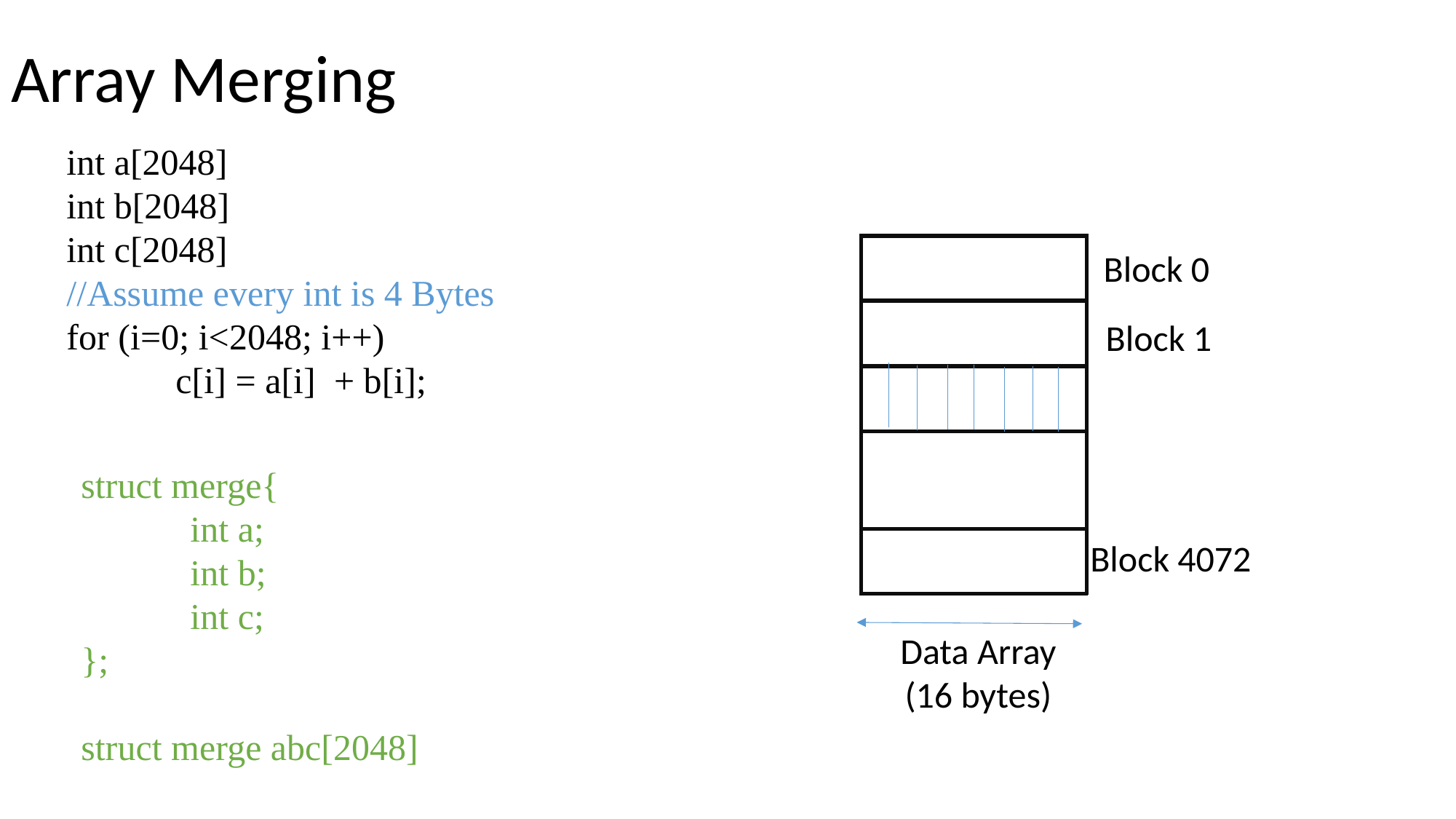

# Array Merging
int a[2048]
int b[2048]
int c[2048]
//Assume every int is 4 Bytes
for (i=0; i<2048; i++)
	c[i] = a[i]  + b[i];

Block 0

Block 1

struct merge{
	int a;
	int b;
	int c;
};

struct merge abc[2048]

Block 4072
Data Array
(16 bytes)